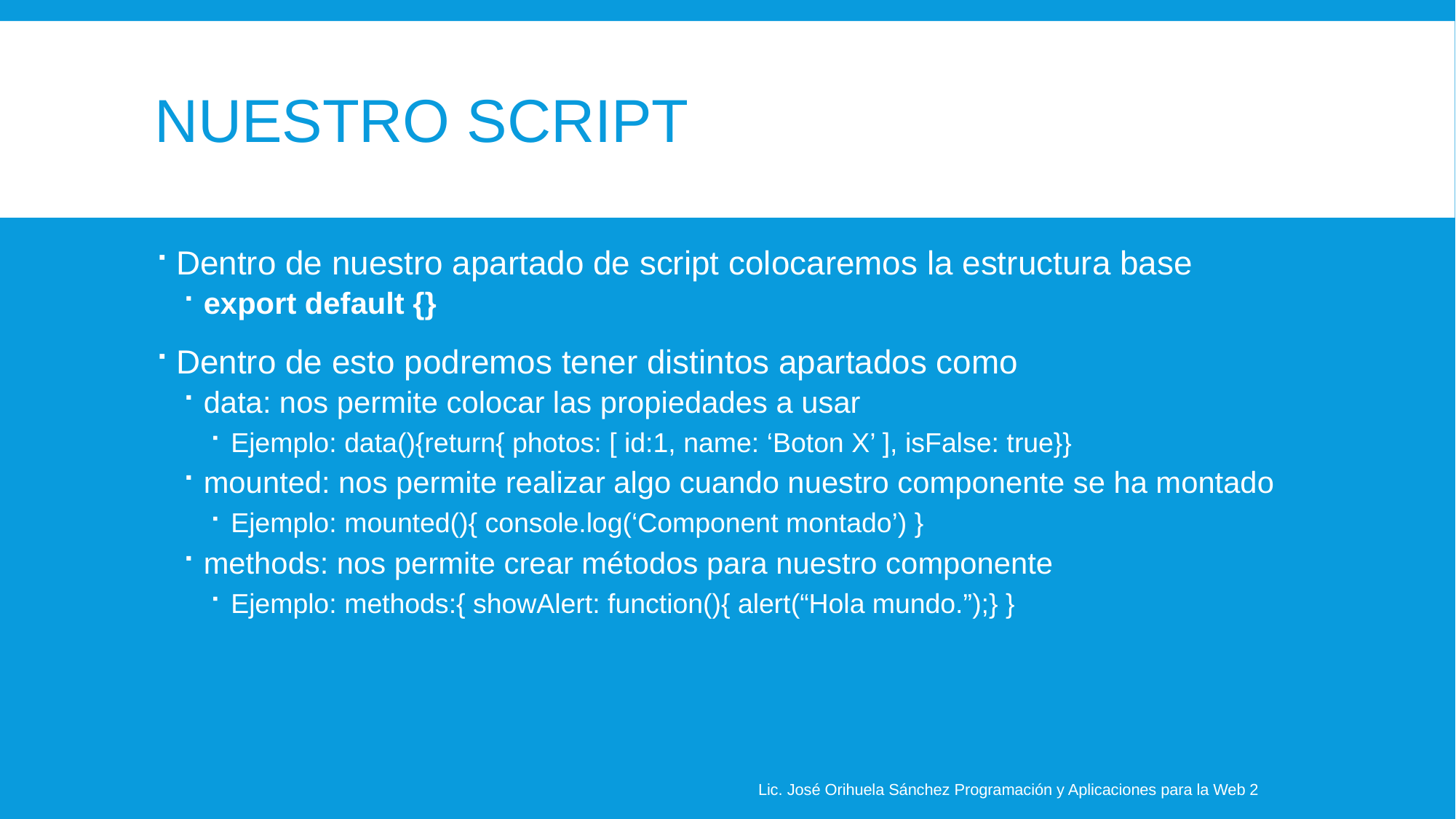

# Nuestro Script
Dentro de nuestro apartado de script colocaremos la estructura base
export default {}
Dentro de esto podremos tener distintos apartados como
data: nos permite colocar las propiedades a usar
Ejemplo: data(){return{ photos: [ id:1, name: ‘Boton X’ ], isFalse: true}}
mounted: nos permite realizar algo cuando nuestro componente se ha montado
Ejemplo: mounted(){ console.log(‘Component montado’) }
methods: nos permite crear métodos para nuestro componente
Ejemplo: methods:{ showAlert: function(){ alert(“Hola mundo.”);} }
Lic. José Orihuela Sánchez Programación y Aplicaciones para la Web 2